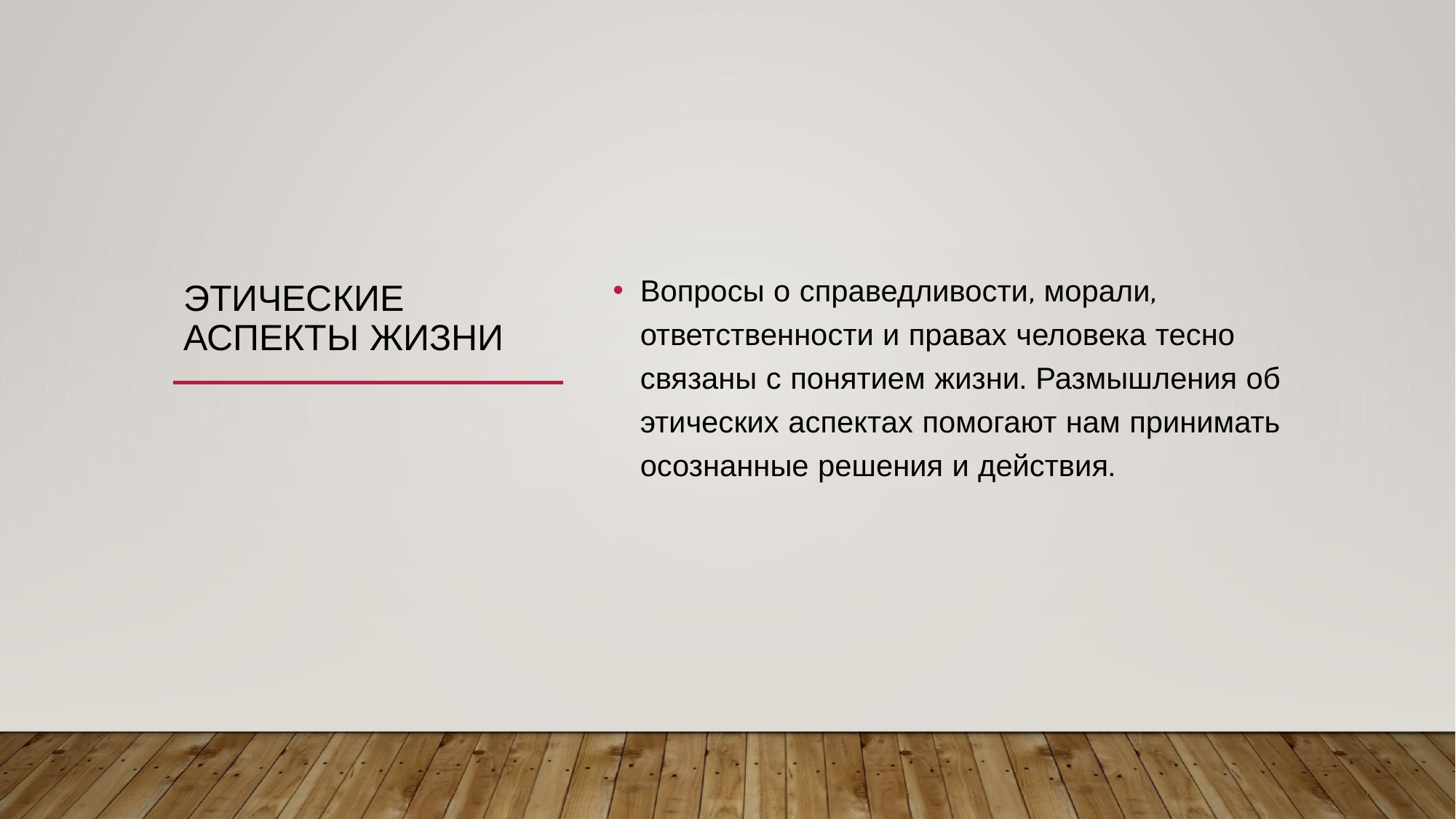

# Этические аспекты Жизни
Вопросы о справедливости, морали, ответственности и правах человека тесно связаны с понятием жизни. Размышления об этических аспектах помогают нам принимать осознанные решения и действия.